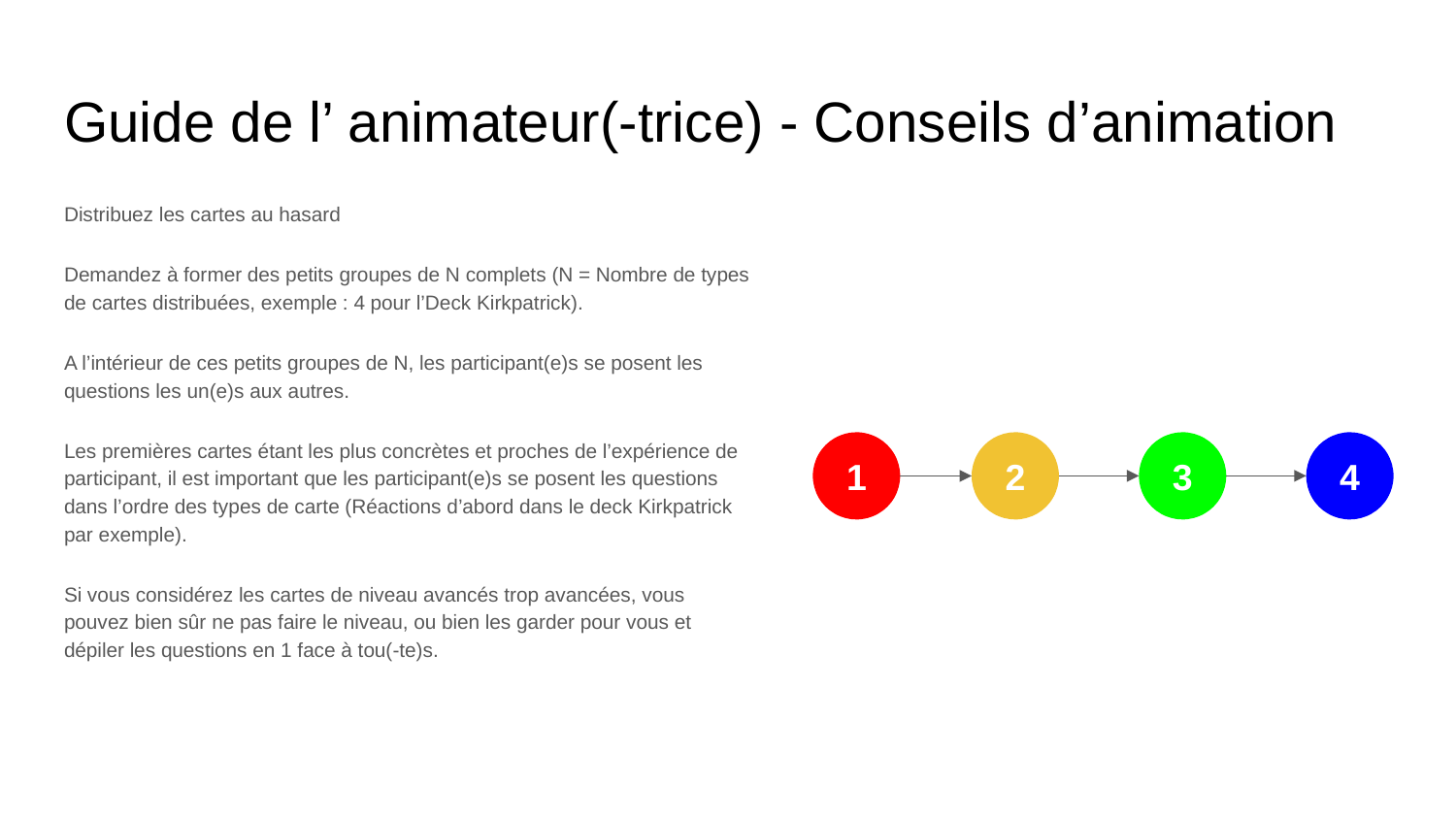

# Guide de l’ animateur(-trice) - Conseils d’animation
Distribuez les cartes au hasard
Demandez à former des petits groupes de N complets (N = Nombre de types de cartes distribuées, exemple : 4 pour l’Deck Kirkpatrick).
A l’intérieur de ces petits groupes de N, les participant(e)s se posent les questions les un(e)s aux autres.
Les premières cartes étant les plus concrètes et proches de l’expérience de participant, il est important que les participant(e)s se posent les questions dans l’ordre des types de carte (Réactions d’abord dans le deck Kirkpatrick par exemple).
Si vous considérez les cartes de niveau avancés trop avancées, vous pouvez bien sûr ne pas faire le niveau, ou bien les garder pour vous et dépiler les questions en 1 face à tou(-te)s.
1
2
3
4